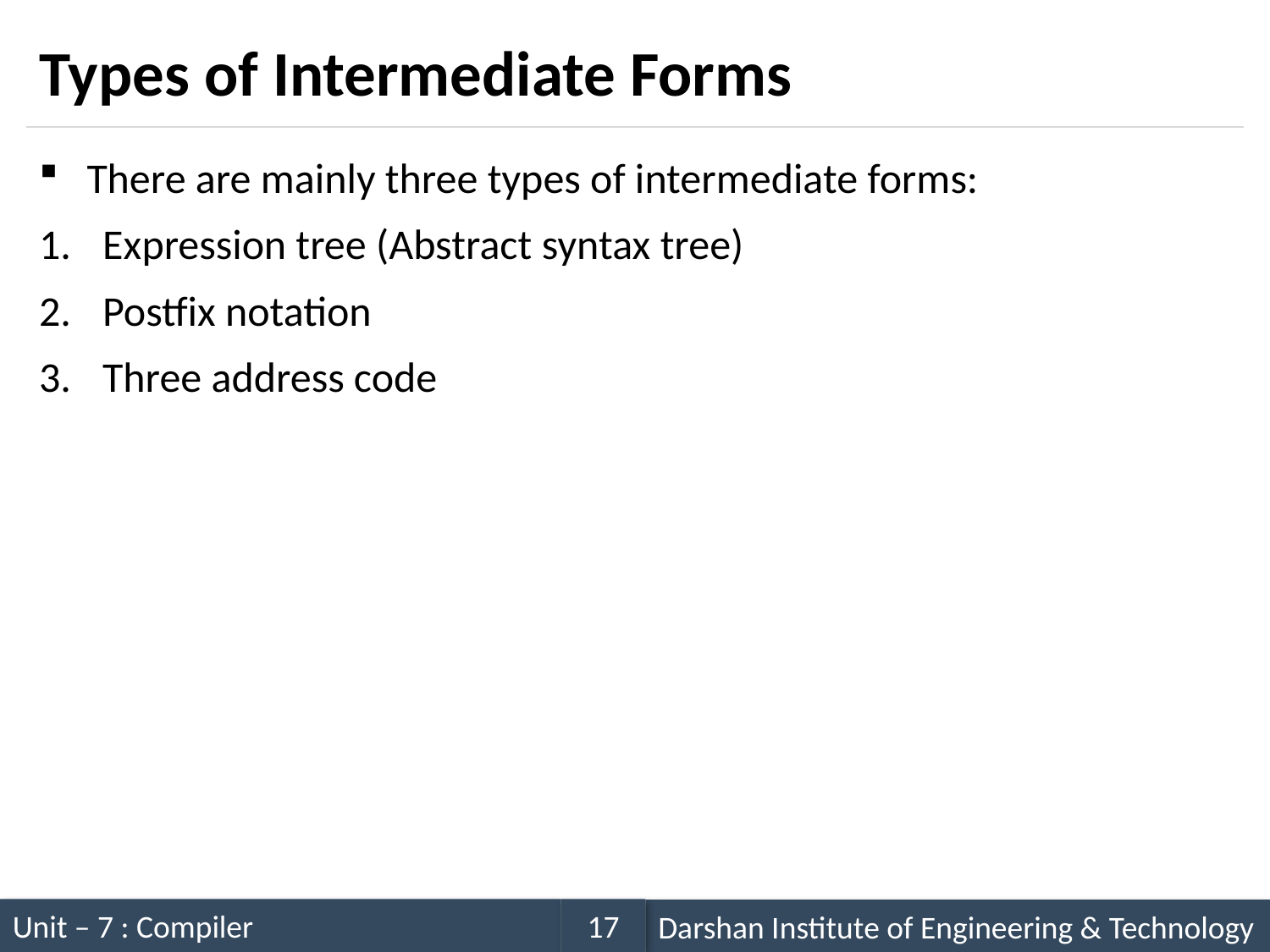

# Types of Intermediate Forms
There are mainly three types of intermediate forms:
Expression tree (Abstract syntax tree)
Postfix notation
Three address code